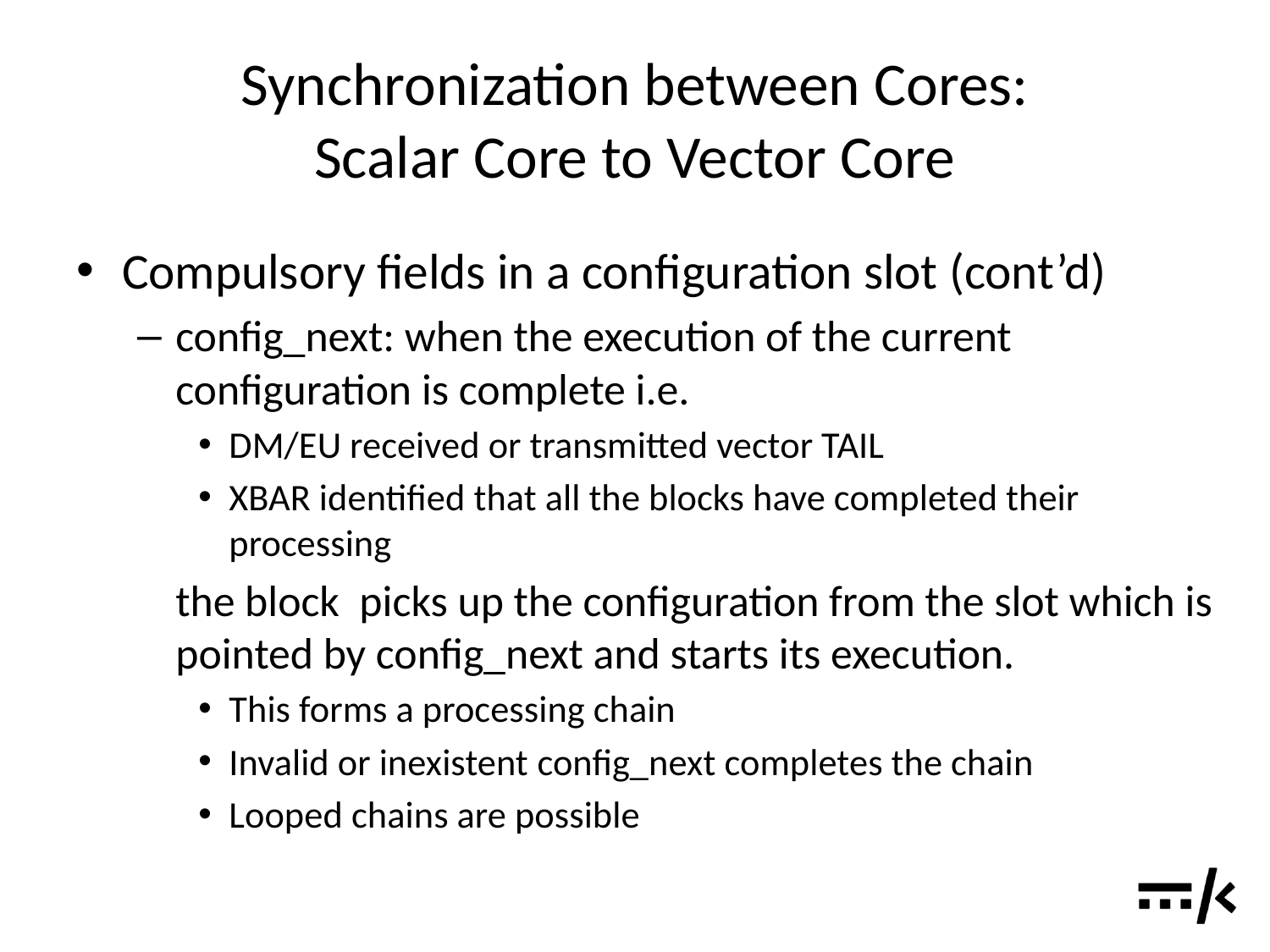

# Synchronization between Cores: Scalar Core to Vector Core
Compulsory fields in a configuration slot (cont’d)
config_next: when the execution of the current configuration is complete i.e.
DM/EU received or transmitted vector TAIL
XBAR identified that all the blocks have completed their processing
	the block  picks up the configuration from the slot which is pointed by config_next and starts its execution.
This forms a processing chain
Invalid or inexistent config_next completes the chain
Looped chains are possible